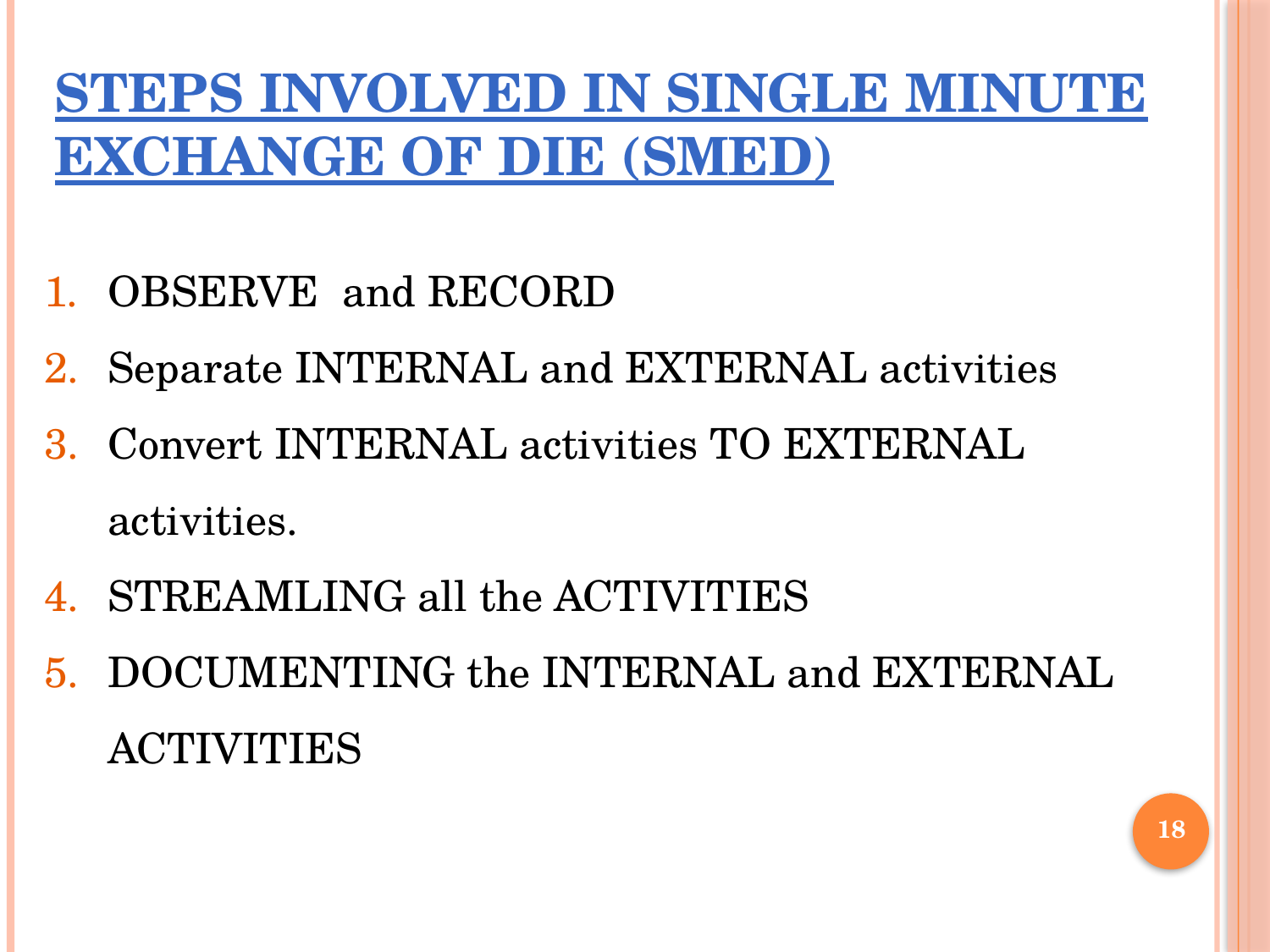

Steps Involved In Single Minute Exchange Of Die (SMED)
OBSERVE  and RECORD
Separate INTERNAL and EXTERNAL activities
Convert INTERNAL activities TO EXTERNAL activities.
STREAMLING all the ACTIVITIES
DOCUMENTING the INTERNAL and EXTERNAL ACTIVITIES
18